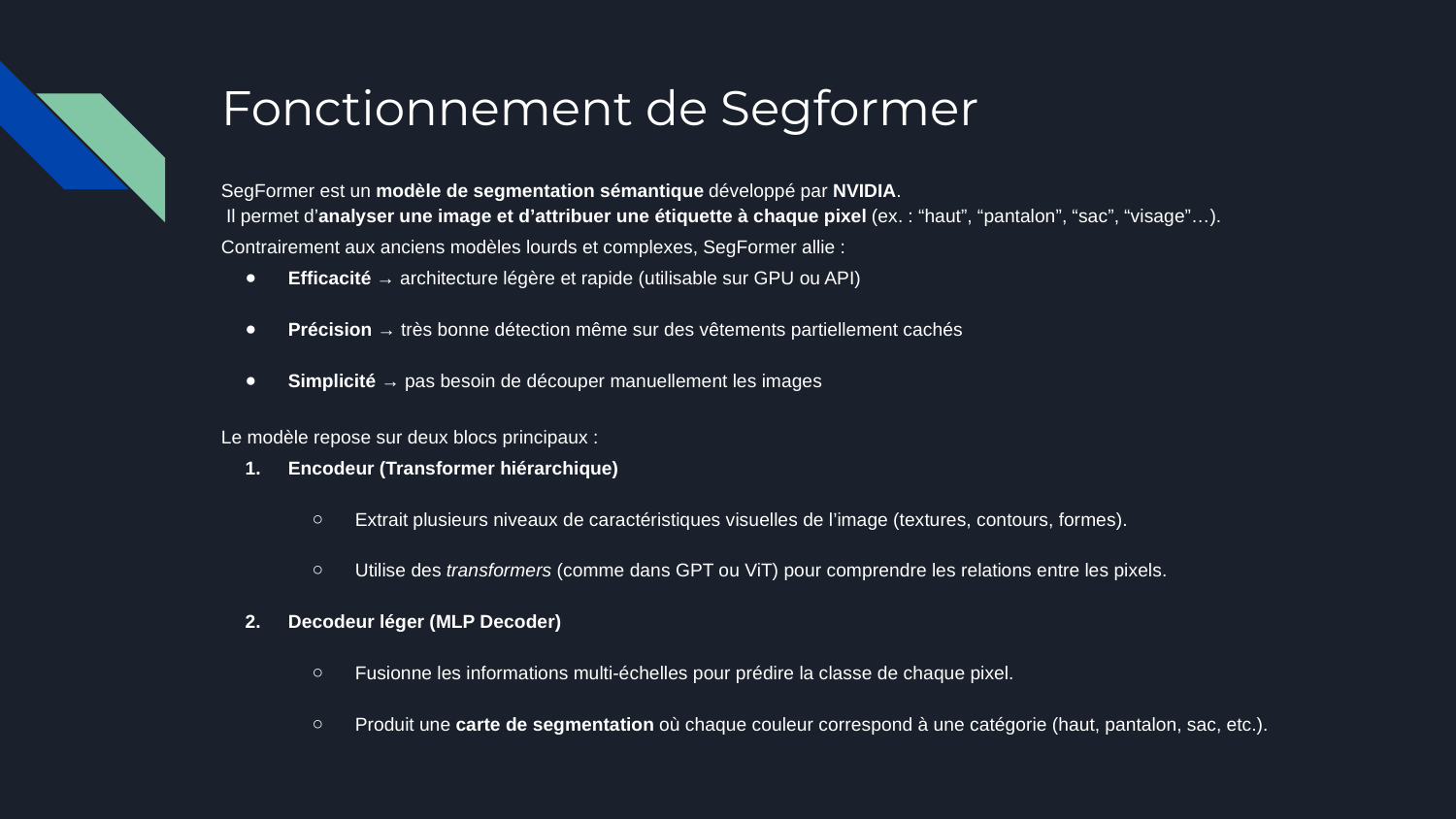

# Fonctionnement de Segformer
SegFormer est un modèle de segmentation sémantique développé par NVIDIA.
 Il permet d’analyser une image et d’attribuer une étiquette à chaque pixel (ex. : “haut”, “pantalon”, “sac”, “visage”…).
Contrairement aux anciens modèles lourds et complexes, SegFormer allie :
Efficacité → architecture légère et rapide (utilisable sur GPU ou API)
Précision → très bonne détection même sur des vêtements partiellement cachés
Simplicité → pas besoin de découper manuellement les images
Le modèle repose sur deux blocs principaux :
Encodeur (Transformer hiérarchique)
Extrait plusieurs niveaux de caractéristiques visuelles de l’image (textures, contours, formes).
Utilise des transformers (comme dans GPT ou ViT) pour comprendre les relations entre les pixels.
Decodeur léger (MLP Decoder)
Fusionne les informations multi-échelles pour prédire la classe de chaque pixel.
Produit une carte de segmentation où chaque couleur correspond à une catégorie (haut, pantalon, sac, etc.).